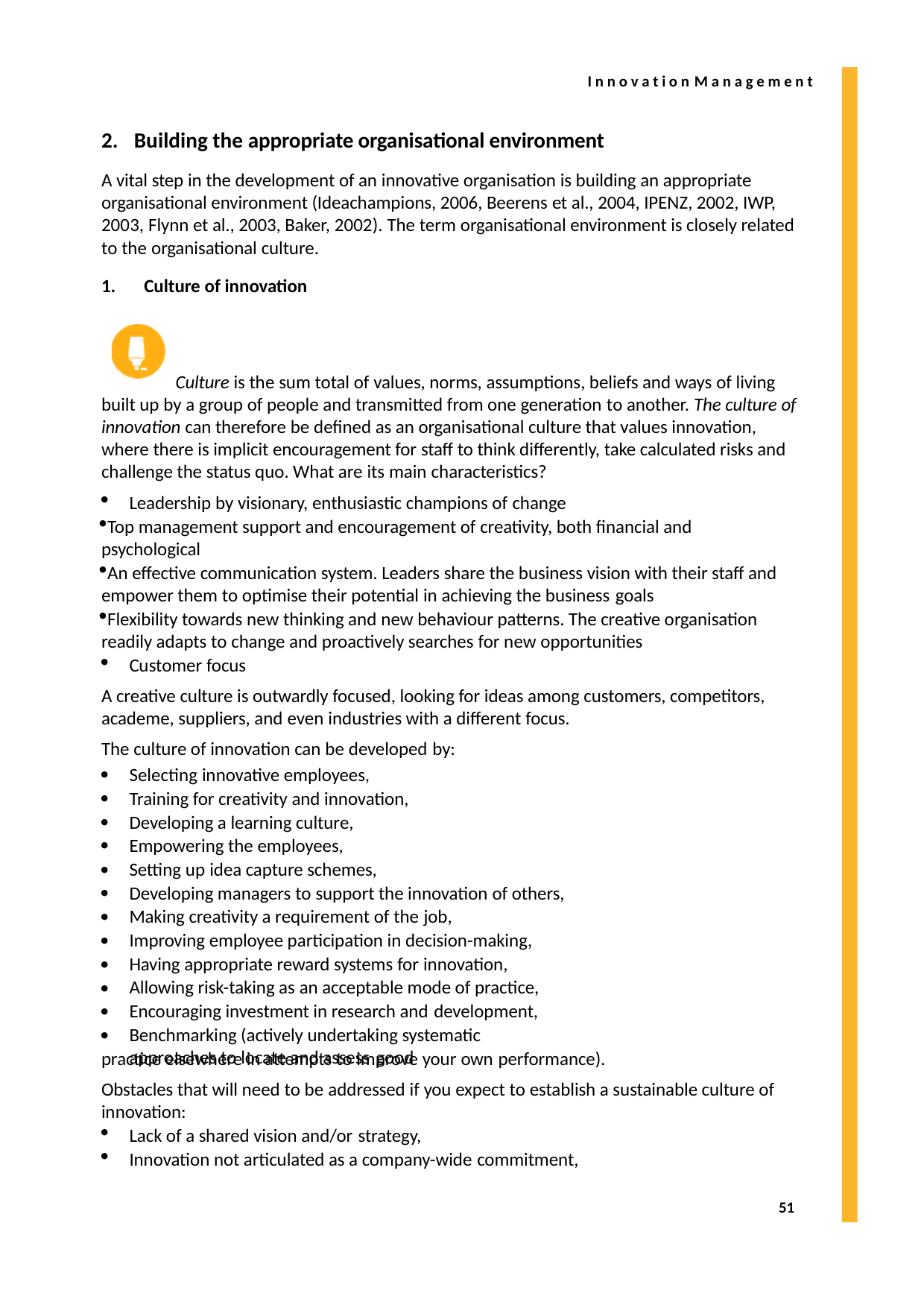

I n n o v a t i o n M a n a g e m e n t

Building the appropriate organisational environment
A vital step in the development of an innovative organisation is building an appropriate  organisational environment (Ideachampions, 2006, Beerens et al., 2004, IPENZ, 2002, IWP,  2003, Flynn et al., 2003, Baker, 2002). The term organisational environment is closely related  to the organisational culture.
Culture of innovation

Culture is the sum total of values, norms, assumptions, beliefs and ways of living  built up by a group of people and transmitted from one generation to another. The culture of  innovation can therefore be defined as an organisational culture that values innovation,  where there is implicit encouragement for staff to think differently, take calculated risks and  challenge the status quo. What are its main characteristics?
Leadership by visionary, enthusiastic champions of change
Top management support and encouragement of creativity, both financial and  psychological
An effective communication system. Leaders share the business vision with their staff and  empower them to optimise their potential in achieving the business goals
Flexibility towards new thinking and new behaviour patterns. The creative organisation  readily adapts to change and proactively searches for new opportunities
Customer focus
A creative culture is outwardly focused, looking for ideas among customers, competitors,  academe, suppliers, and even industries with a different focus.
The culture of innovation can be developed by:
•
•
•
•
•
•
•
•
•
•
•
•
Selecting innovative employees,  Training for creativity and innovation,  Developing a learning culture,  Empowering the employees,
Setting up idea capture schemes,
Developing managers to support the innovation of others,  Making creativity a requirement of the job,
Improving employee participation in decision-making,  Having appropriate reward systems for innovation,  Allowing risk-taking as an acceptable mode of practice,  Encouraging investment in research and development,
Benchmarking (actively undertaking systematic approaches to locate and assess good
practice elsewhere in attempts to improve your own performance).
Obstacles that will need to be addressed if you expect to establish a sustainable culture of  innovation:
Lack of a shared vision and/or strategy,
Innovation not articulated as a company-wide commitment,
51